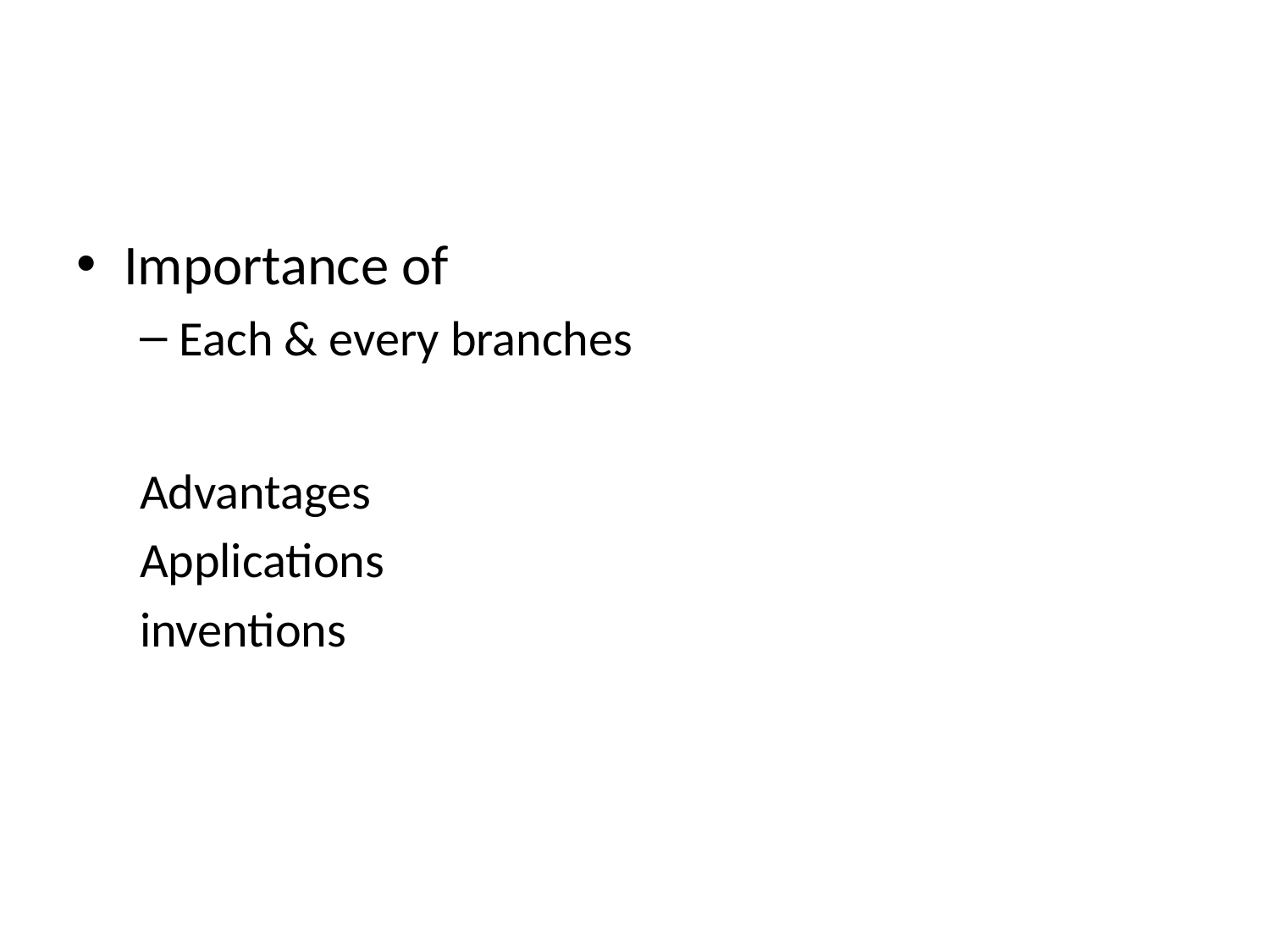

#
Importance of
Each & every branches

Advantages
Applications
inventions